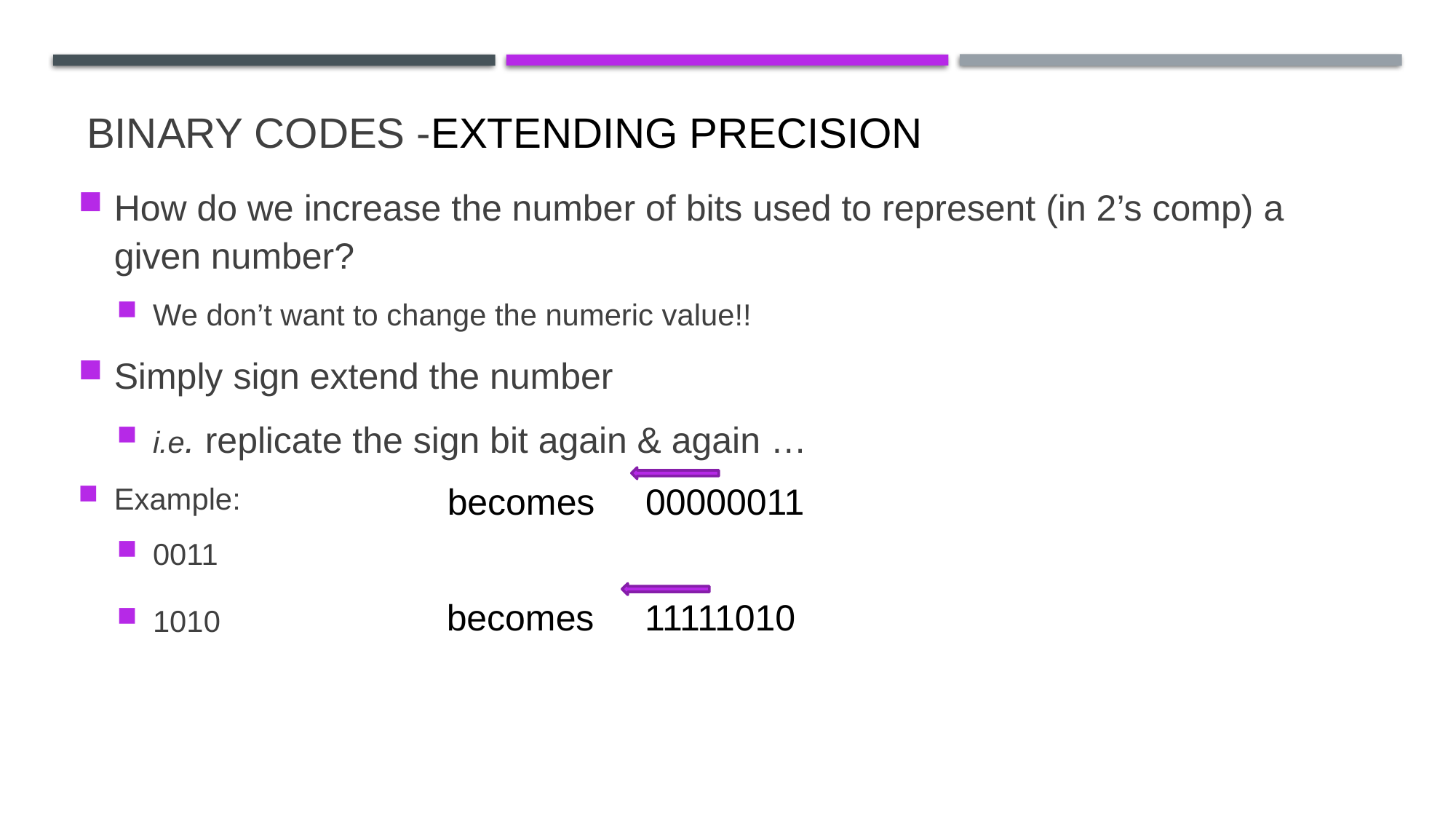

Binary Codes -Extending Precision
How do we increase the number of bits used to represent (in 2’s comp) a given number?
We don’t want to change the numeric value!!
Simply sign extend the number
i.e. replicate the sign bit again & again …
Example:
0011
1010

becomes     00000011

= +3 (in eight bits)
= +3 (in four bits)

becomes     11111010

= -6 (in eight bits)
= -6 (in four bits)